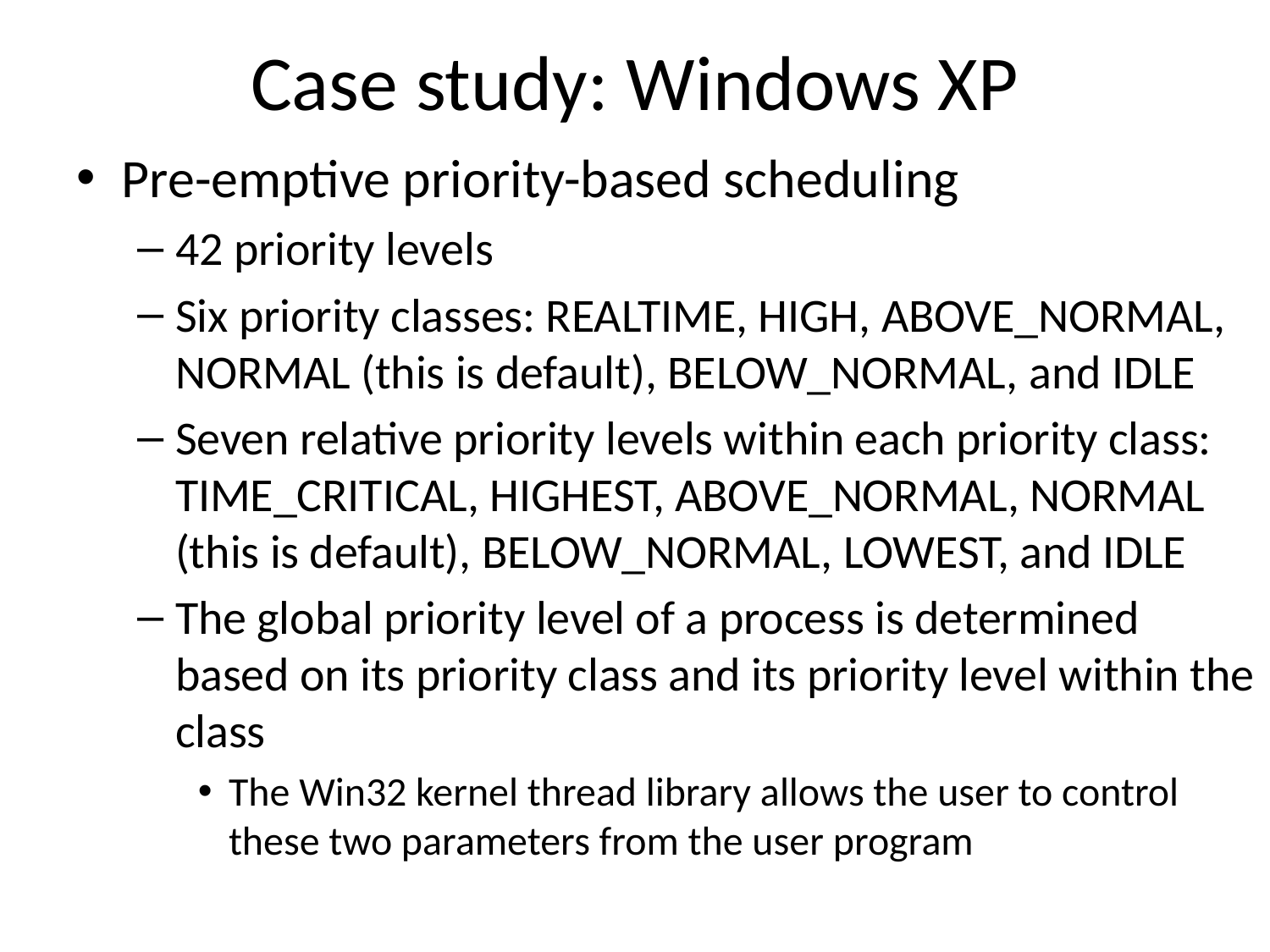

# Case study: Windows XP
Pre-emptive priority-based scheduling
42 priority levels
Six priority classes: REALTIME, HIGH, ABOVE_NORMAL, NORMAL (this is default), BELOW_NORMAL, and IDLE
Seven relative priority levels within each priority class: TIME_CRITICAL, HIGHEST, ABOVE_NORMAL, NORMAL (this is default), BELOW_NORMAL, LOWEST, and IDLE
The global priority level of a process is determined based on its priority class and its priority level within the class
The Win32 kernel thread library allows the user to control these two parameters from the user program